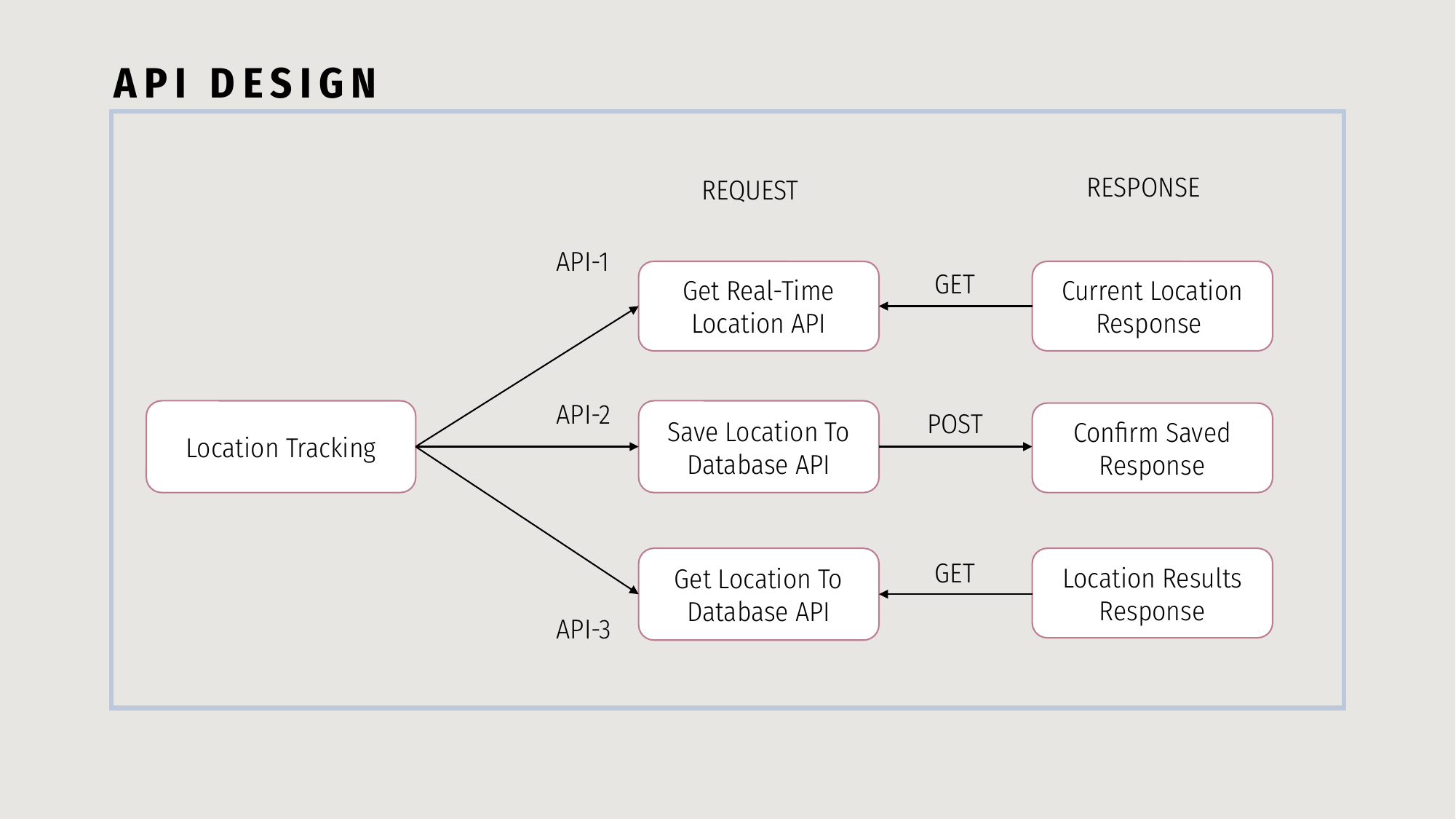

# API DESIGN
RESPONSE
REQUEST
API-1
GET
Current Location Response
Get Real-Time Location API
API-2
POST
Location Tracking
Save Location To Database API
Confirm Saved Response
Get Location To Database API
Location Results Response
GET
API-3